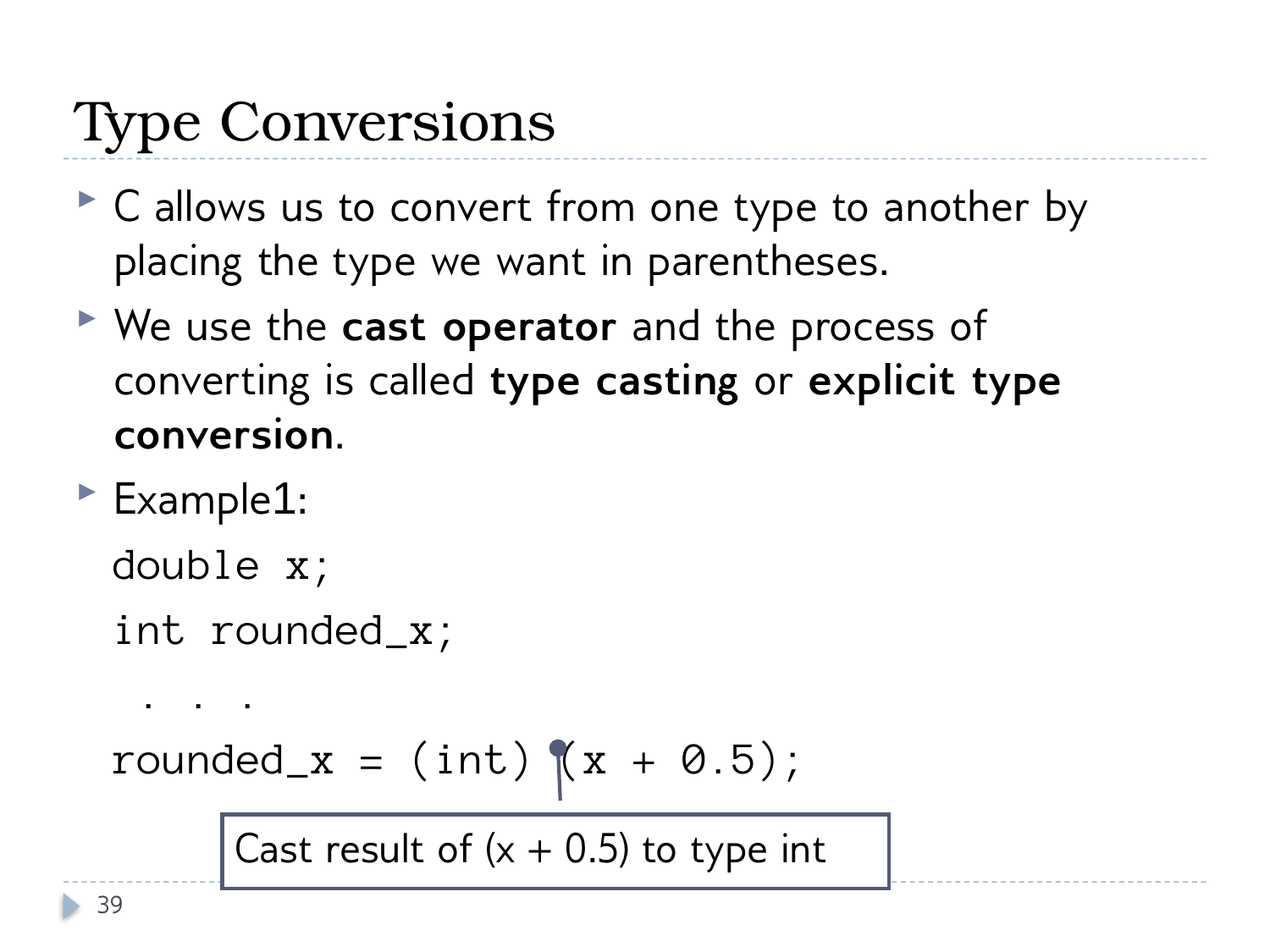

# Type Conversions
C allows us to convert from one type to another by placing the type we want in parentheses.
We use the cast operator and the process of converting is called type casting or explicit type conversion.
Example1:
		double x;
		int rounded_x;
		 . . .
		rounded_x = (int) (x + 0.5);

Cast result of (x + 0.5) to type int
39